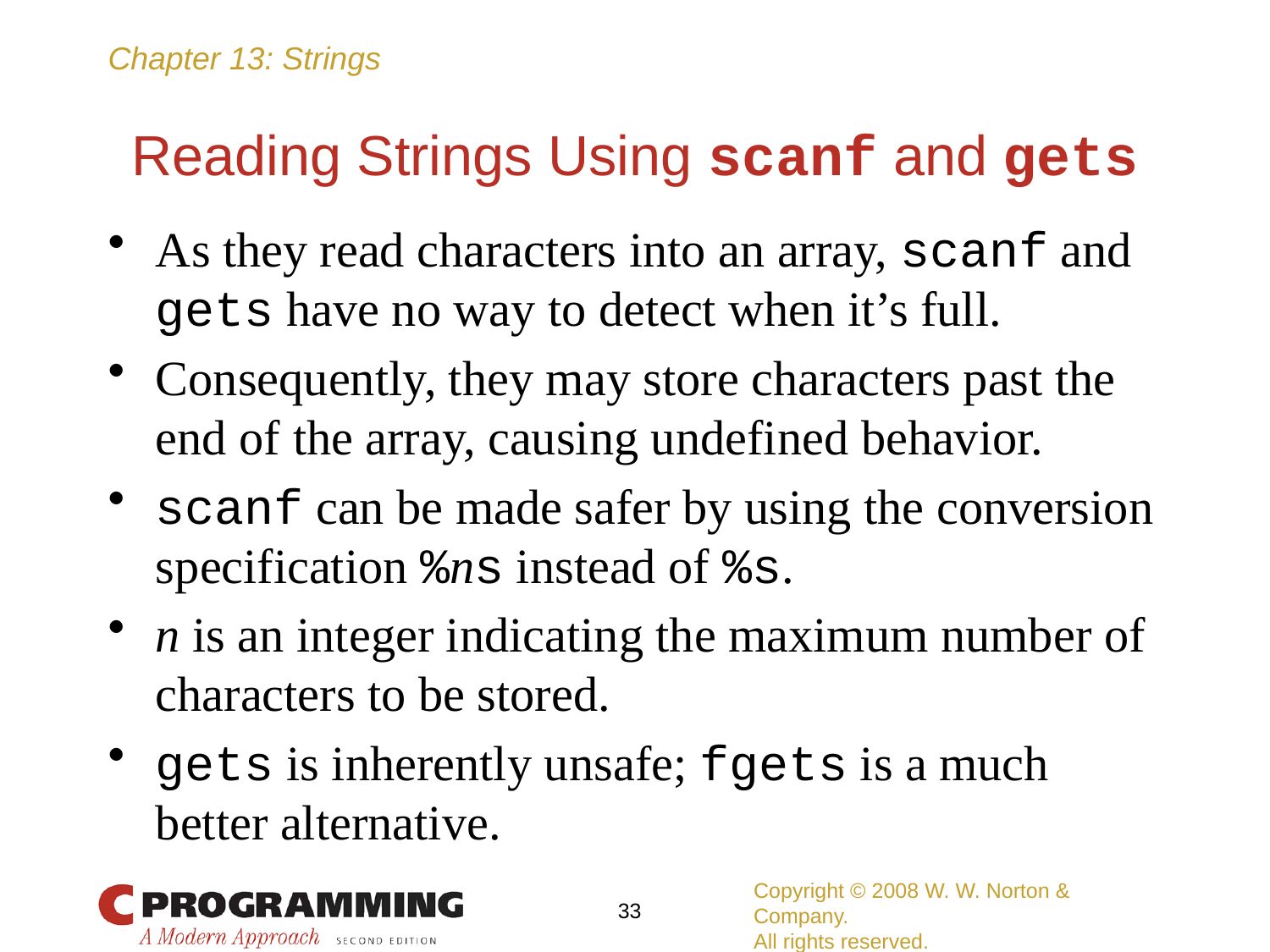

# Reading Strings Using scanf and gets
As they read characters into an array, scanf and gets have no way to detect when it’s full.
Consequently, they may store characters past the end of the array, causing undefined behavior.
scanf can be made safer by using the conversion specification %ns instead of %s.
n is an integer indicating the maximum number of characters to be stored.
gets is inherently unsafe; fgets is a much better alternative.
Copyright © 2008 W. W. Norton & Company.
All rights reserved.
33